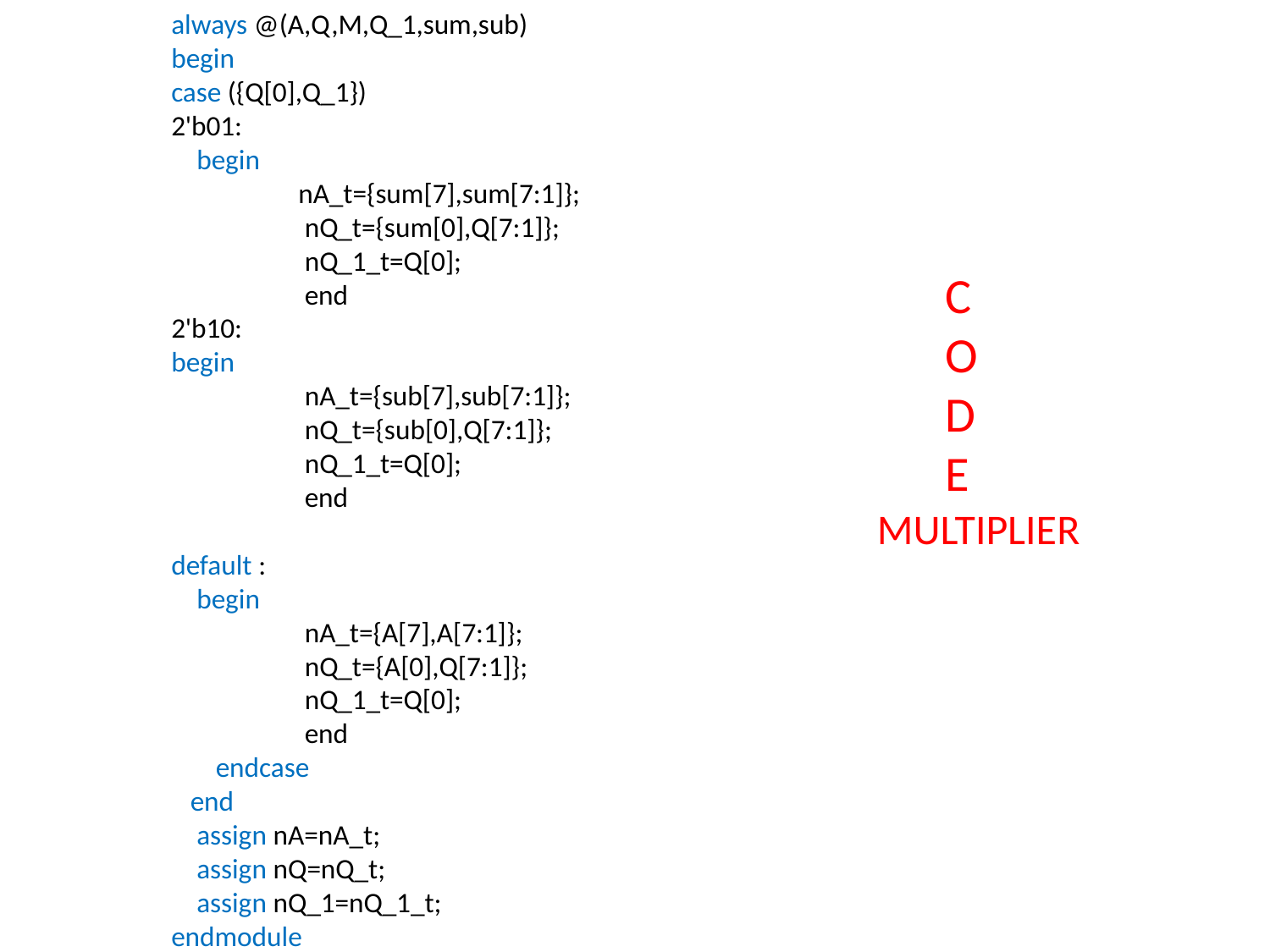

always @(A,Q,M,Q_1,sum,sub)
begin
case ({Q[0],Q_1})
2'b01:
    begin
                    nA_t={sum[7],sum[7:1]};
	 nQ_t={sum[0],Q[7:1]};
	 nQ_1_t=Q[0];
	 end
2'b10:
begin
                     nA_t={sub[7],sub[7:1]};
	 nQ_t={sub[0],Q[7:1]};
	 nQ_1_t=Q[0];
	 end

default :
    begin
	 nA_t={A[7],A[7:1]};
	 nQ_t={A[0],Q[7:1]};
	 nQ_1_t=Q[0];
	 end
       endcase
   end
    assign nA=nA_t;
    assign nQ=nQ_t;
    assign nQ_1=nQ_1_t;
endmodule
C
O
D
E
MULTIPLIER